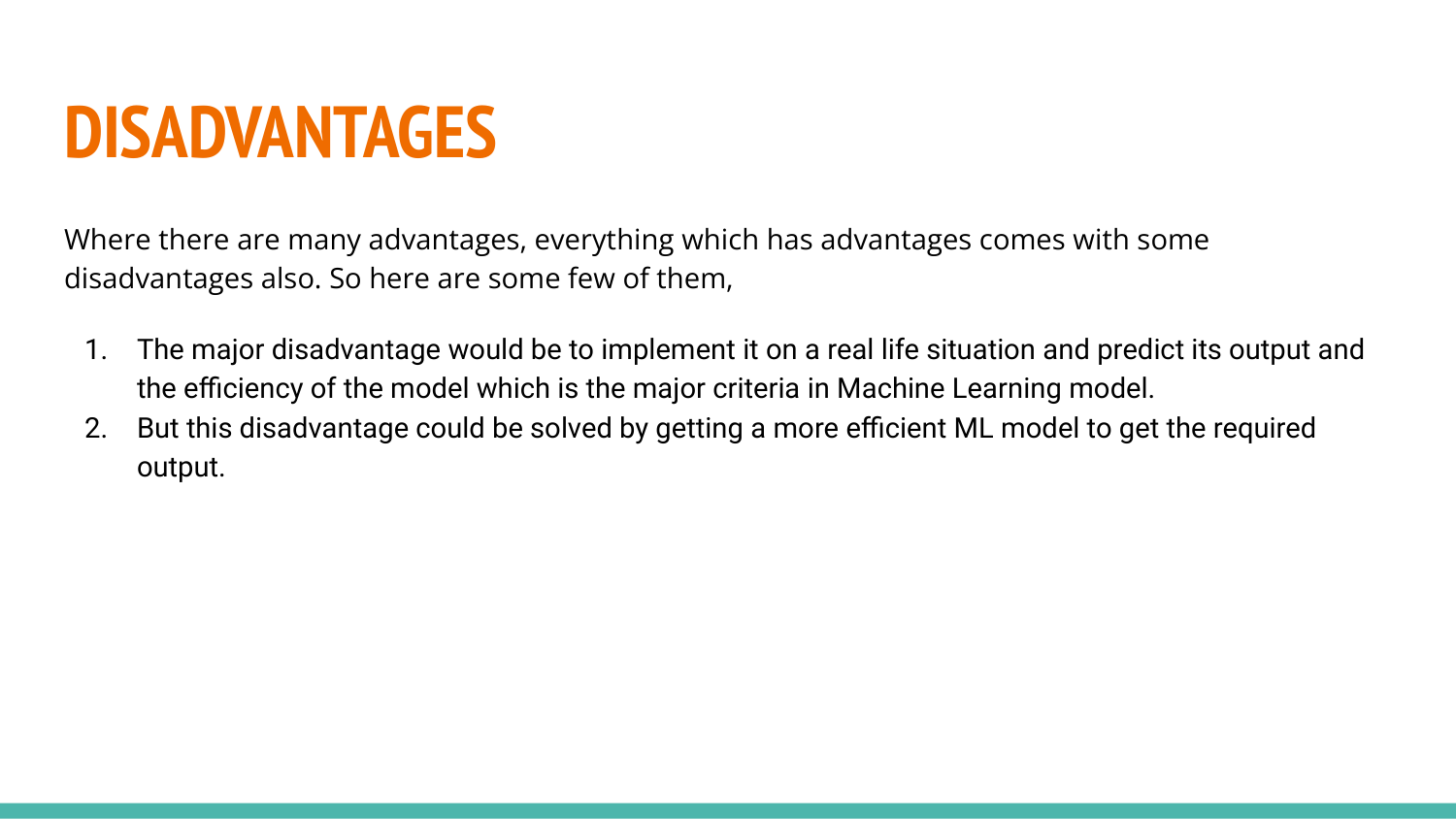

# DISADVANTAGES
Where there are many advantages, everything which has advantages comes with some disadvantages also. So here are some few of them,
The major disadvantage would be to implement it on a real life situation and predict its output and the efficiency of the model which is the major criteria in Machine Learning model.
But this disadvantage could be solved by getting a more efficient ML model to get the required output.